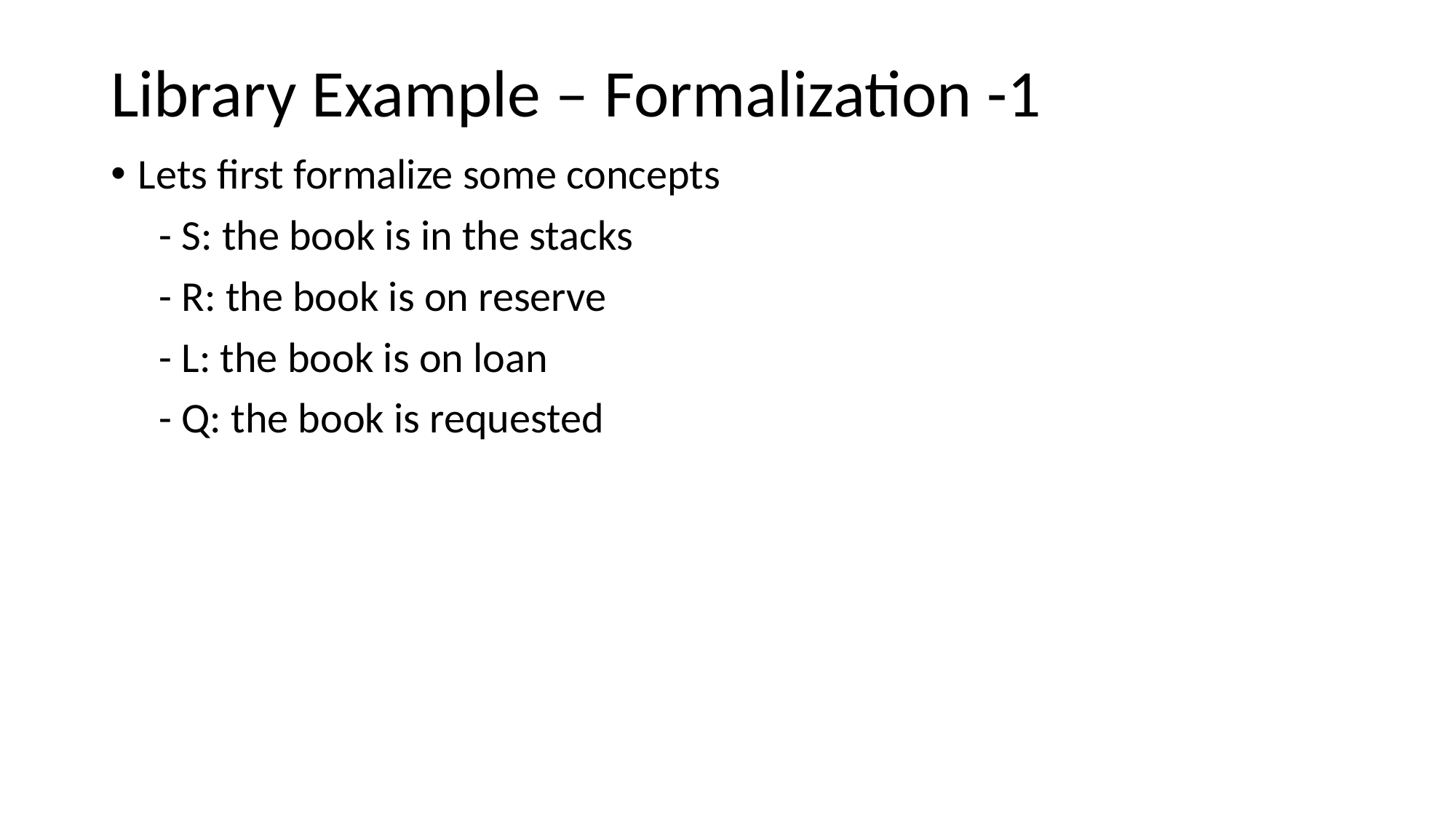

# Library Example – Formalization -1
Lets first formalize some concepts
     - S: the book is in the stacks
     - R: the book is on reserve
     - L: the book is on loan
     - Q: the book is requested